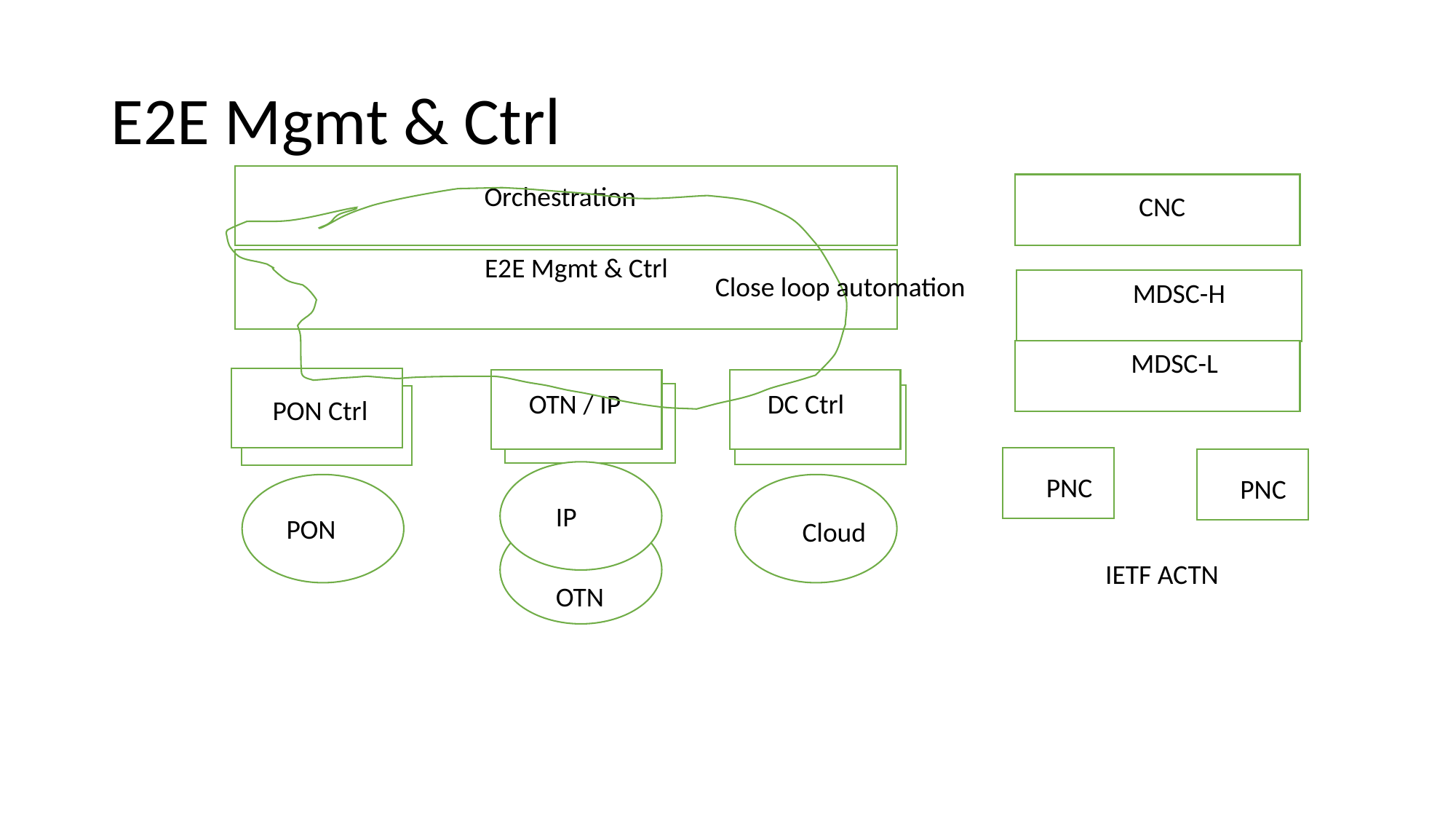

# E2E Mgmt & Ctrl

Orchestration

CNC

E2E Mgmt & Ctrl

Close loop automation

MDSC-H

MDSC-L

DC Ctrl
OTN / IP

PON Ctrl
OTN / IP

PNC
PNC

IP
PON
Cloud

IETF ACTN
OTN